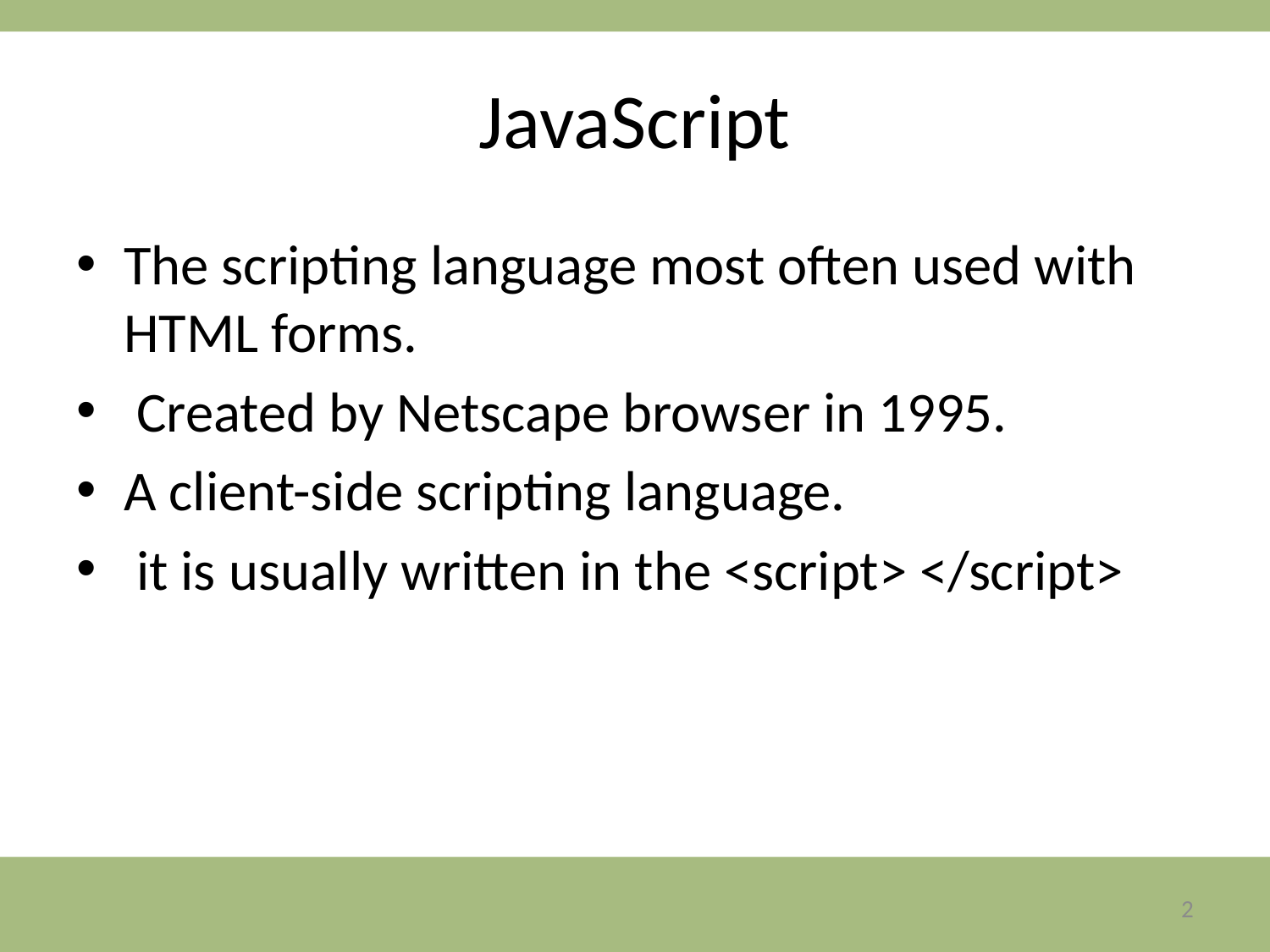

# JavaScript
The scripting language most often used with HTML forms.
 Created by Netscape browser in 1995.
A client-side scripting language.
 it is usually written in the <script> </script>
2